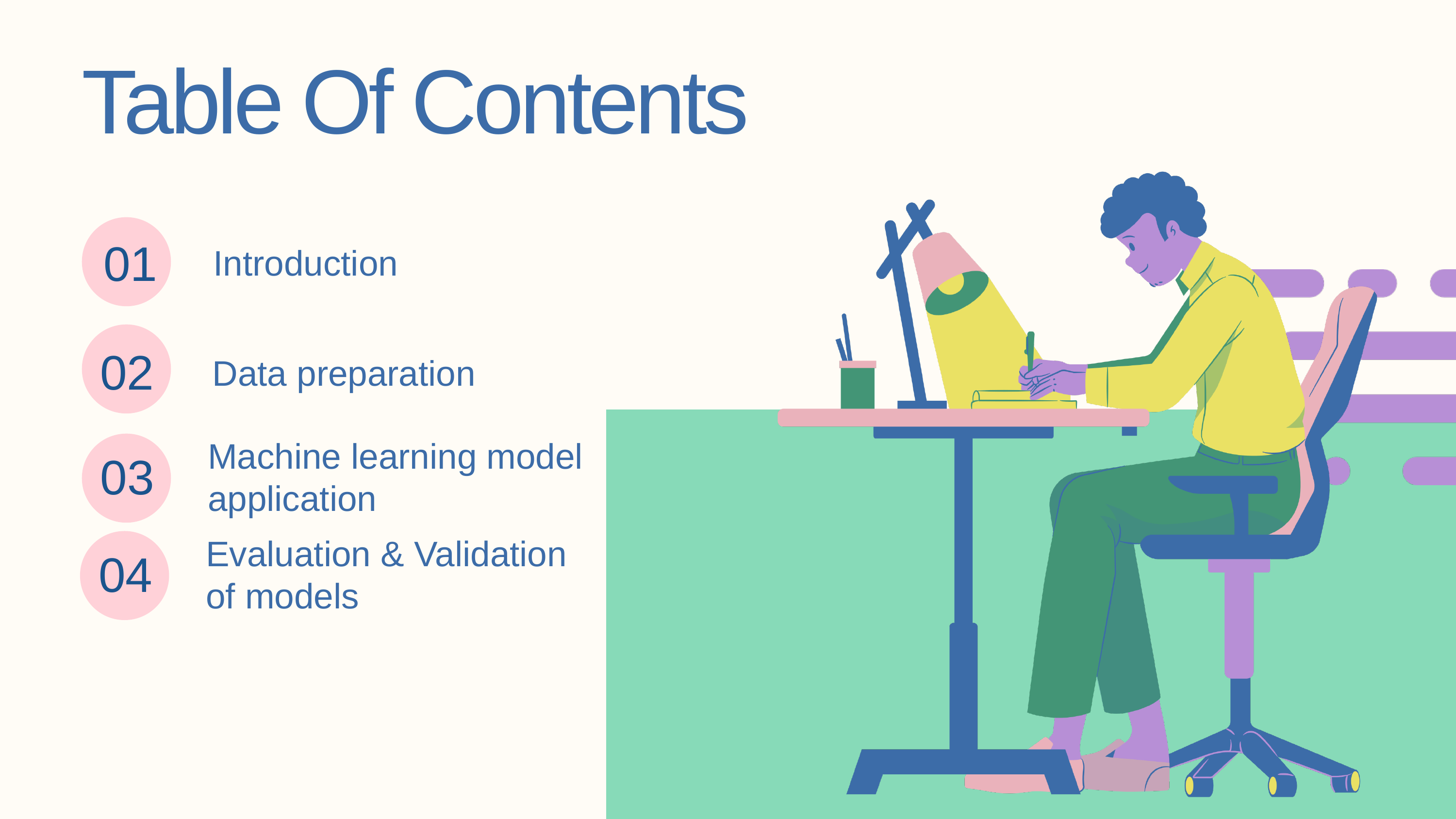

Table Of Contents

Introduction
01

Data preparation
02

Machine learning model application
03

Evaluation & Validation of models
04